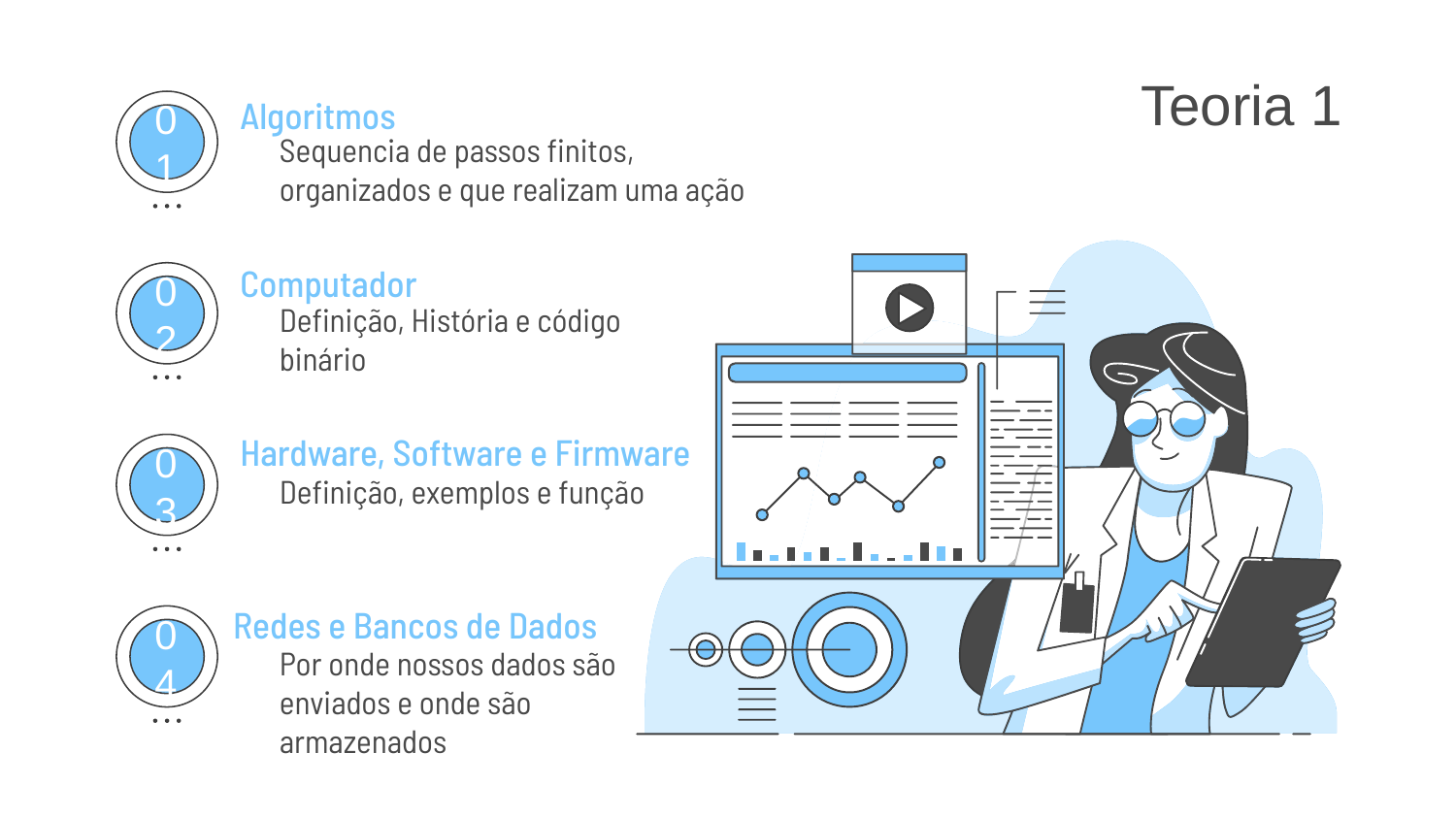

# Teoria 1
Algoritmos

01
Sequencia de passos finitos, organizados e que realizam uma ação
Computador

Definição, História e código binário
02
Hardware, Software e Firmware

Definição, exemplos e função
03
Redes e Bancos de Dados

Por onde nossos dados são enviados e onde são armazenados
04